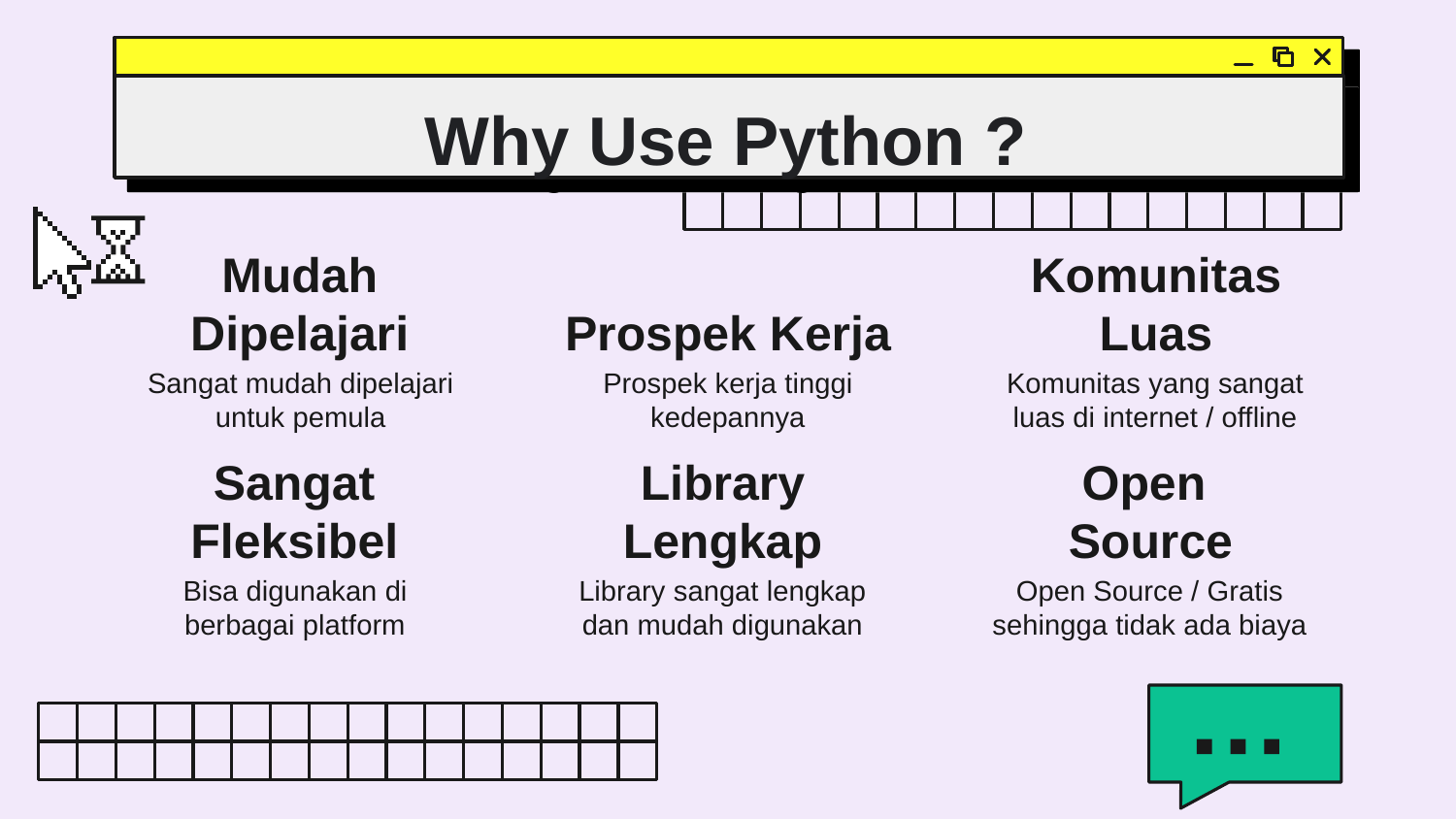

# Why Use Python ?

Mudah Dipelajari
Prospek Kerja
Komunitas Luas
Sangat mudah dipelajari untuk pemula
Prospek kerja tinggi kedepannya
Komunitas yang sangat luas di internet / offline
Sangat Fleksibel
Library Lengkap
Open
Source
Bisa digunakan di berbagai platform
Library sangat lengkap dan mudah digunakan
Open Source / Gratis sehingga tidak ada biaya